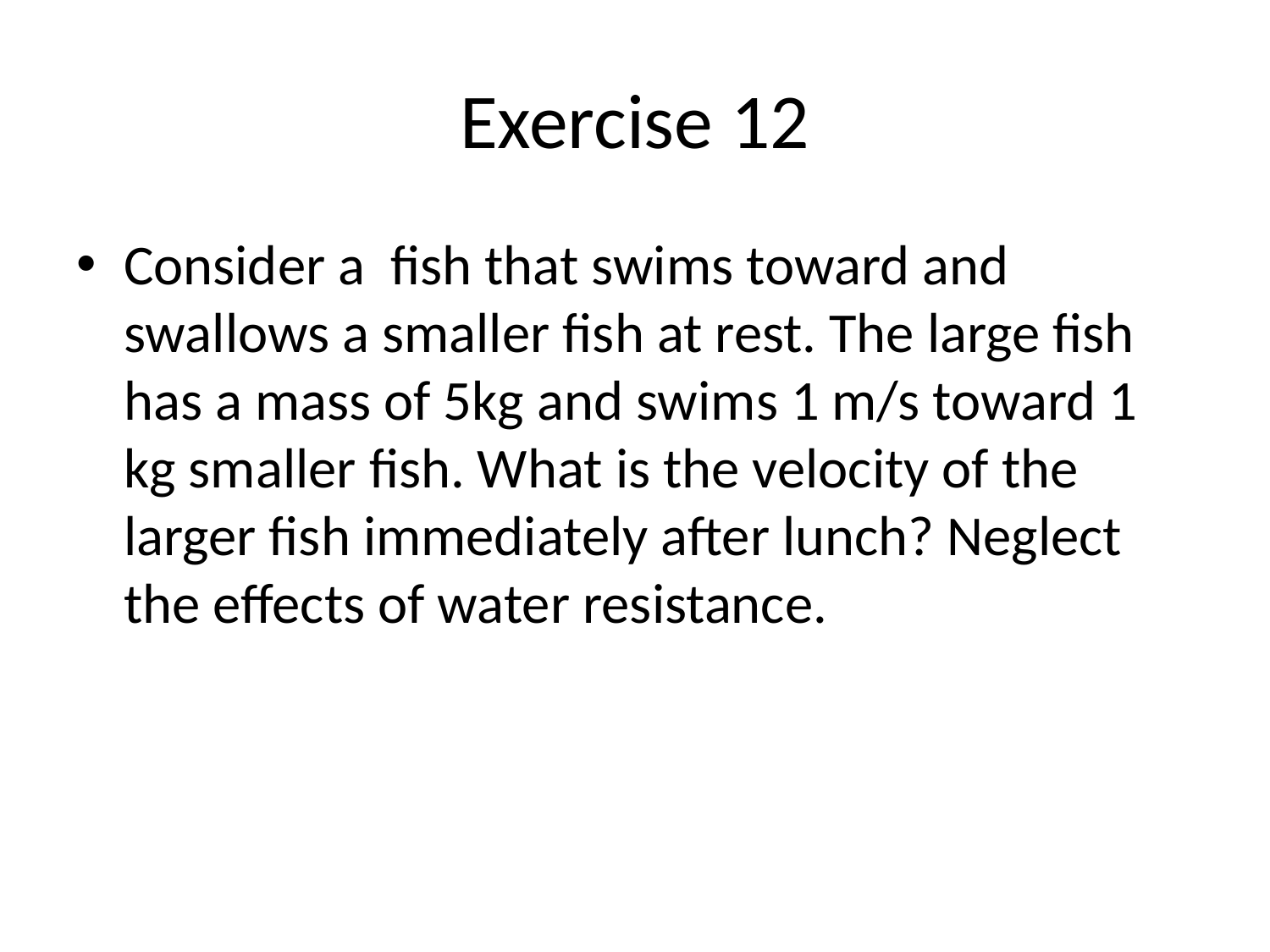

# Exercise 12
Consider a  fish that swims toward and swallows a smaller fish at rest. The large fish has a mass of 5kg and swims 1 m/s toward 1 kg smaller fish. What is the velocity of the larger fish immediately after lunch? Neglect the effects of water resistance.